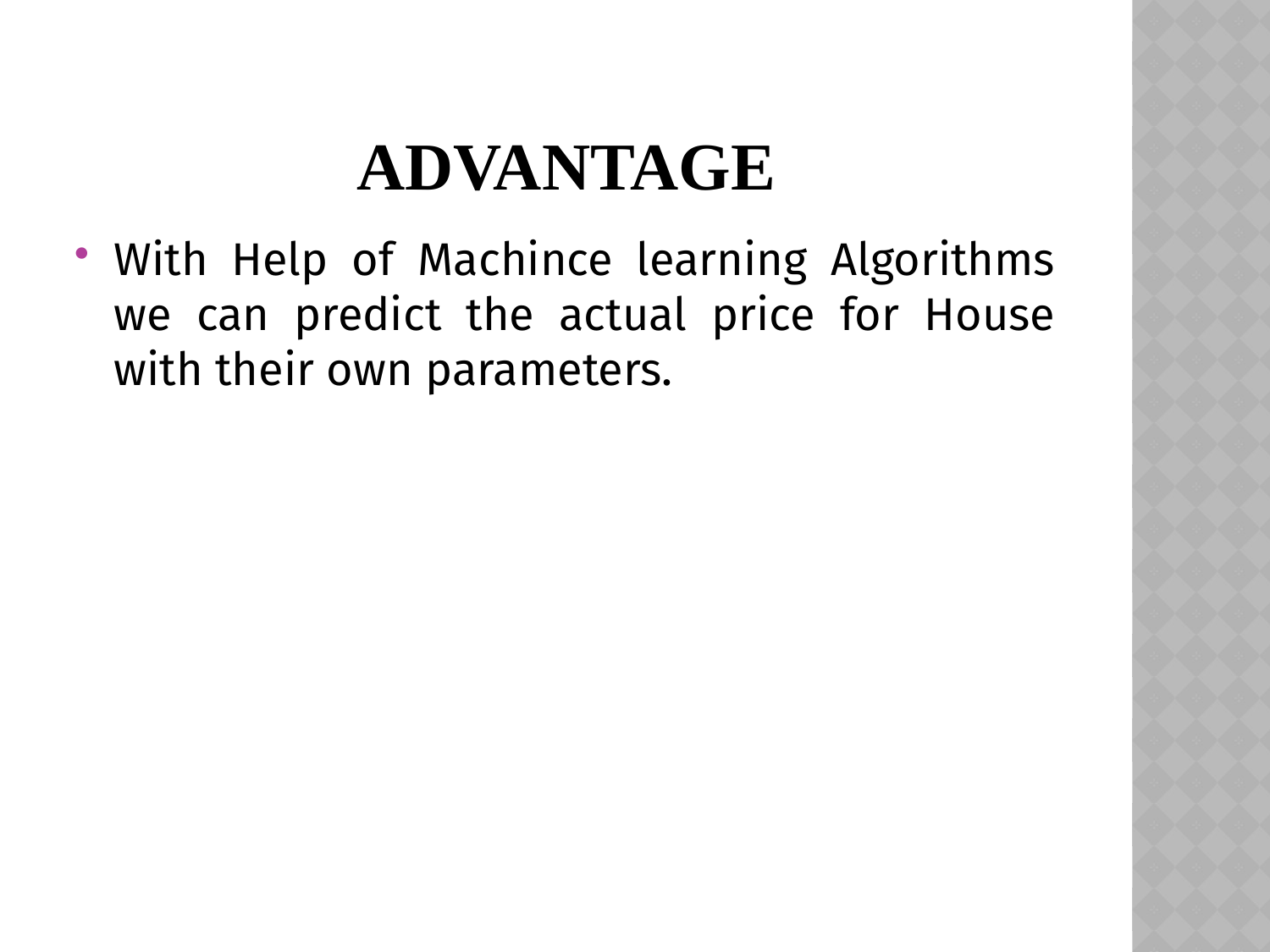

# Advantage
With Help of Machince learning Algorithms we can predict the actual price for House with their own parameters.